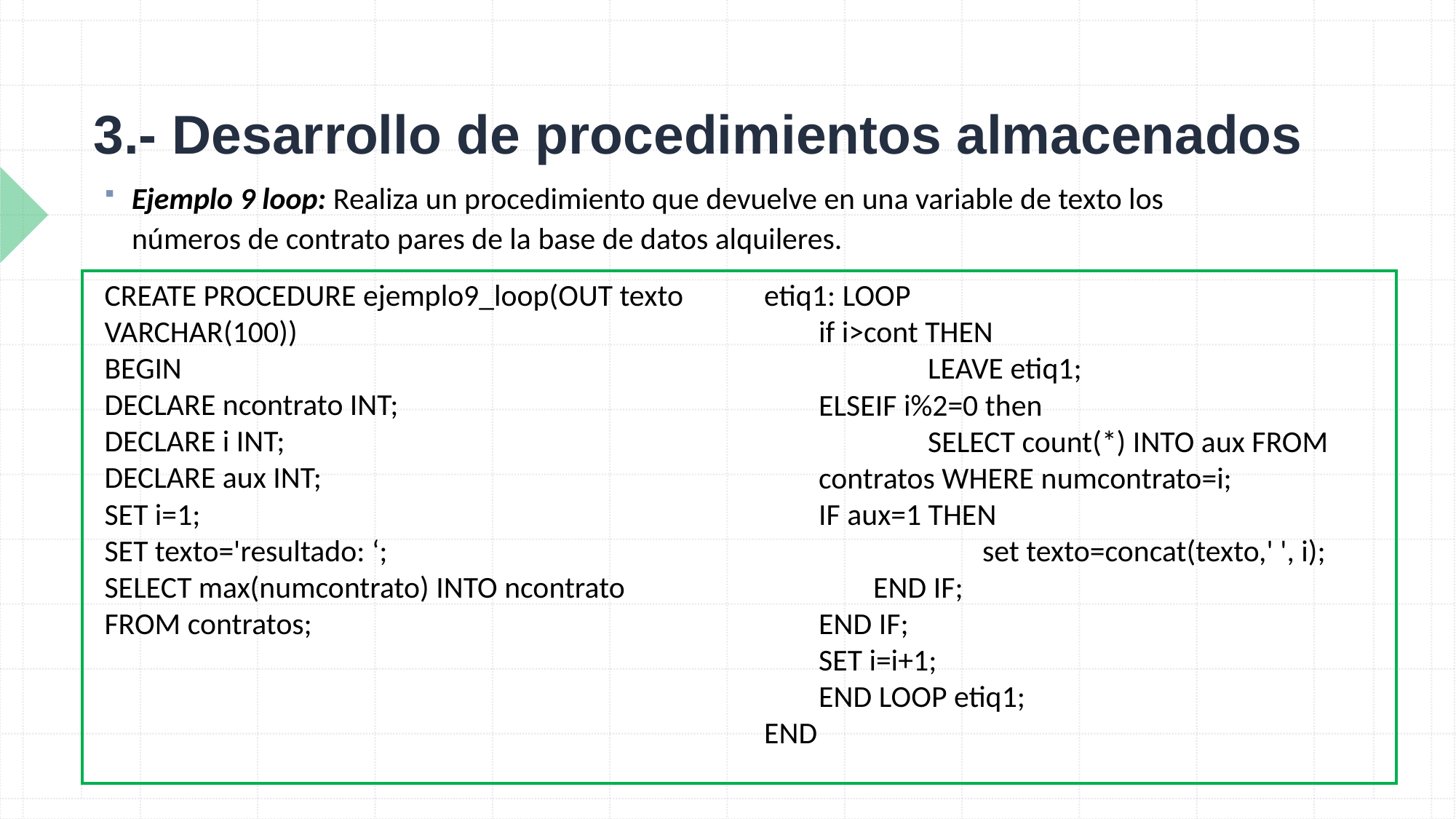

# 3.- Desarrollo de procedimientos almacenados
Ejemplo 9 loop: Realiza un procedimiento que devuelve en una variable de texto los números de contrato pares de la base de datos alquileres.

CREATE PROCEDURE ejemplo9_loop(OUT texto VARCHAR(100))
BEGIN
DECLARE ncontrato INT;
DECLARE i INT;
DECLARE aux INT;
SET i=1;
SET texto='resultado: ‘;
SELECT max(numcontrato) INTO ncontrato
FROM contratos;
etiq1: LOOP
if i>cont THEN
	LEAVE etiq1;
ELSEIF i%2=0 then
	SELECT count(*) INTO aux FROM 	contratos WHERE numcontrato=i;		IF aux=1 THEN
		set texto=concat(texto,' ', i);	END IF;
END IF;
SET i=i+1;
END LOOP etiq1;
END